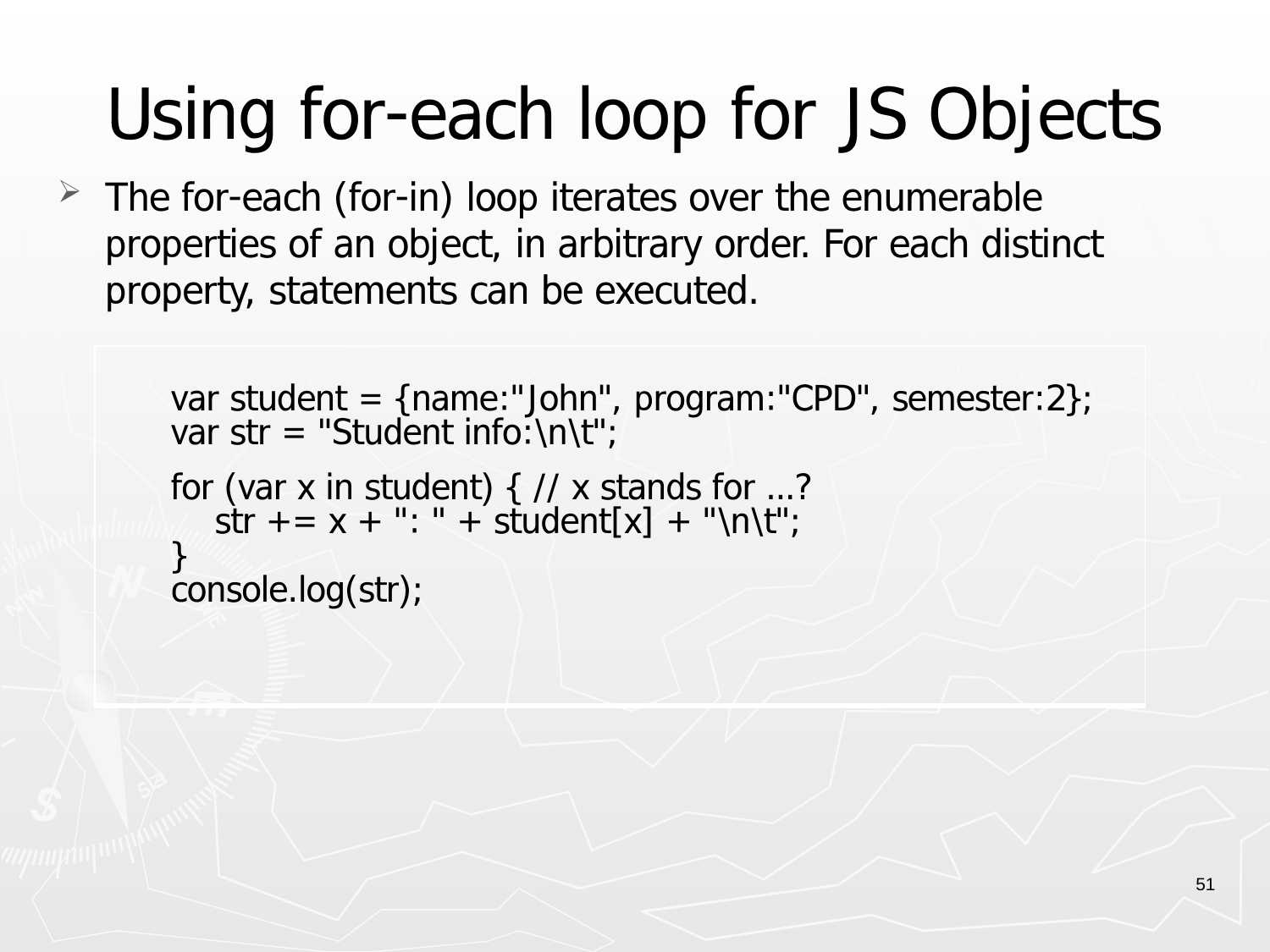

# Using for-each loop for JS Objects
The for-each (for-in) loop iterates over the enumerable properties of an object, in arbitrary order. For each distinct property, statements can be executed.
| var student = {name:"John", program:"CPD", semester:2}; var str = "Student info:\n\t"; for (var x in student) { // x stands for …? str += x + ": " + student[x] + "\n\t"; } console.log(str); |
| --- |
51